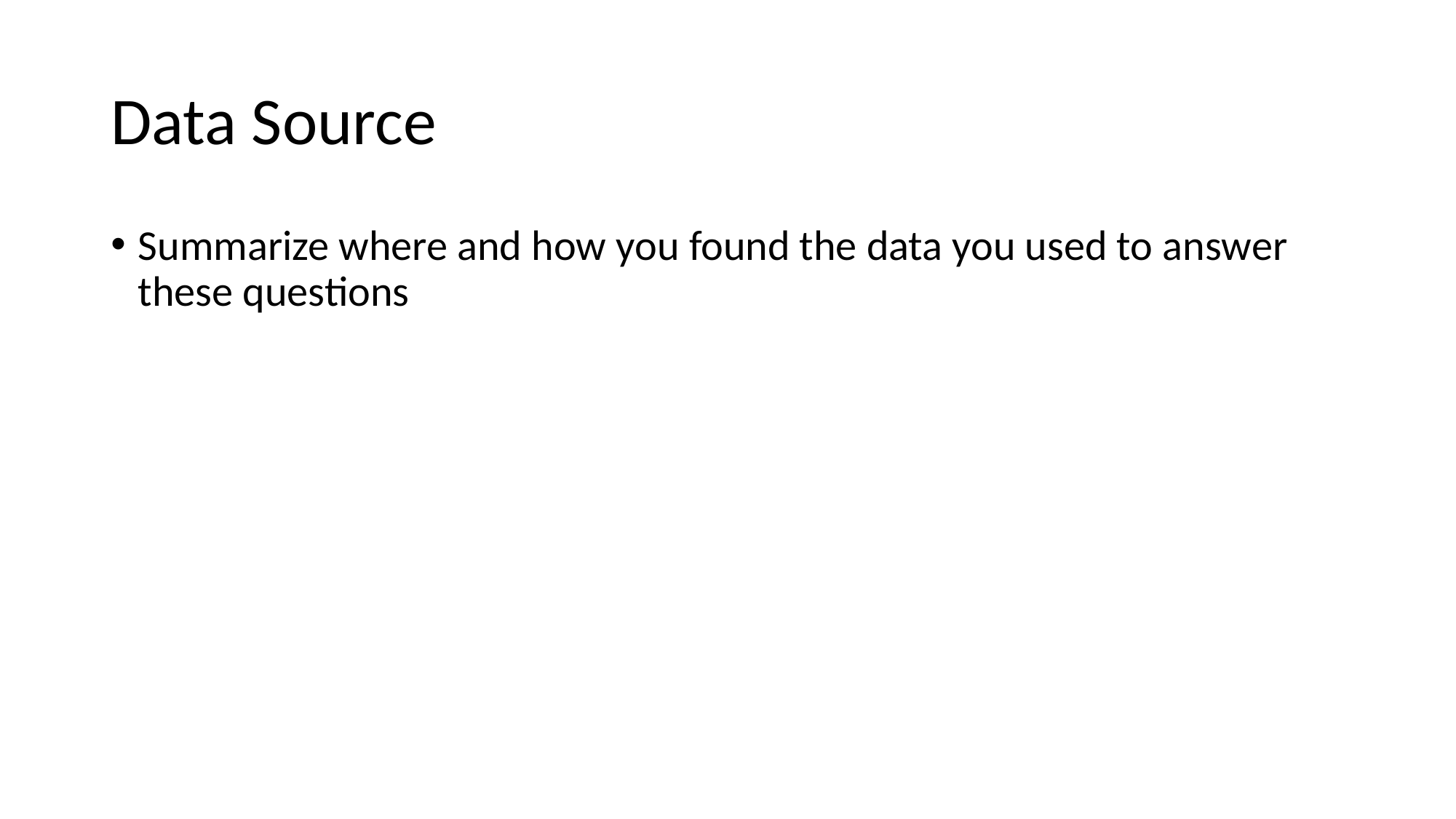

# Data Source
Summarize where and how you found the data you used to answer these questions